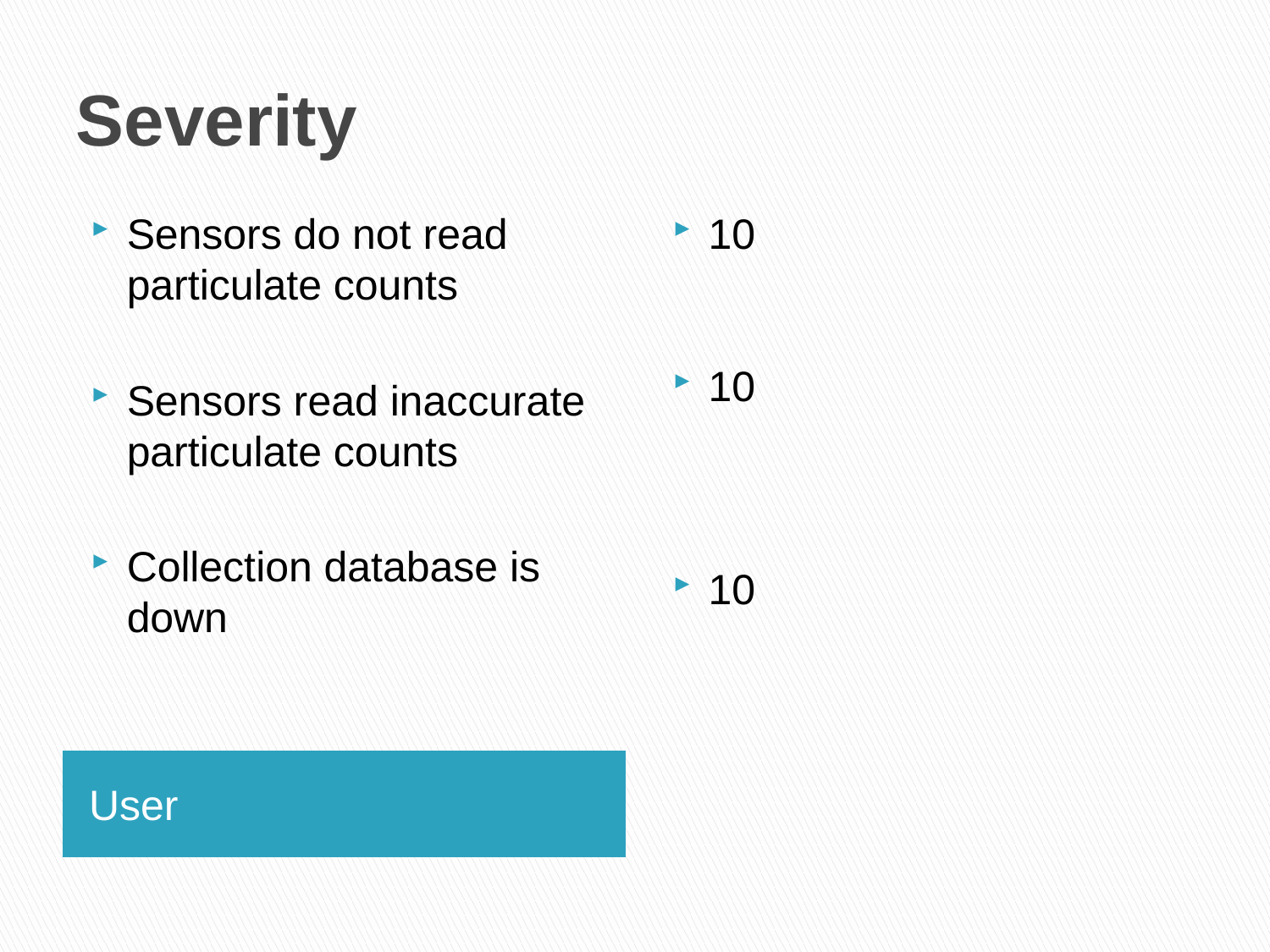

# Severity
Sensors do not read particulate counts

Sensors read inaccurate particulate counts

Collection database is down

10

10

10
User